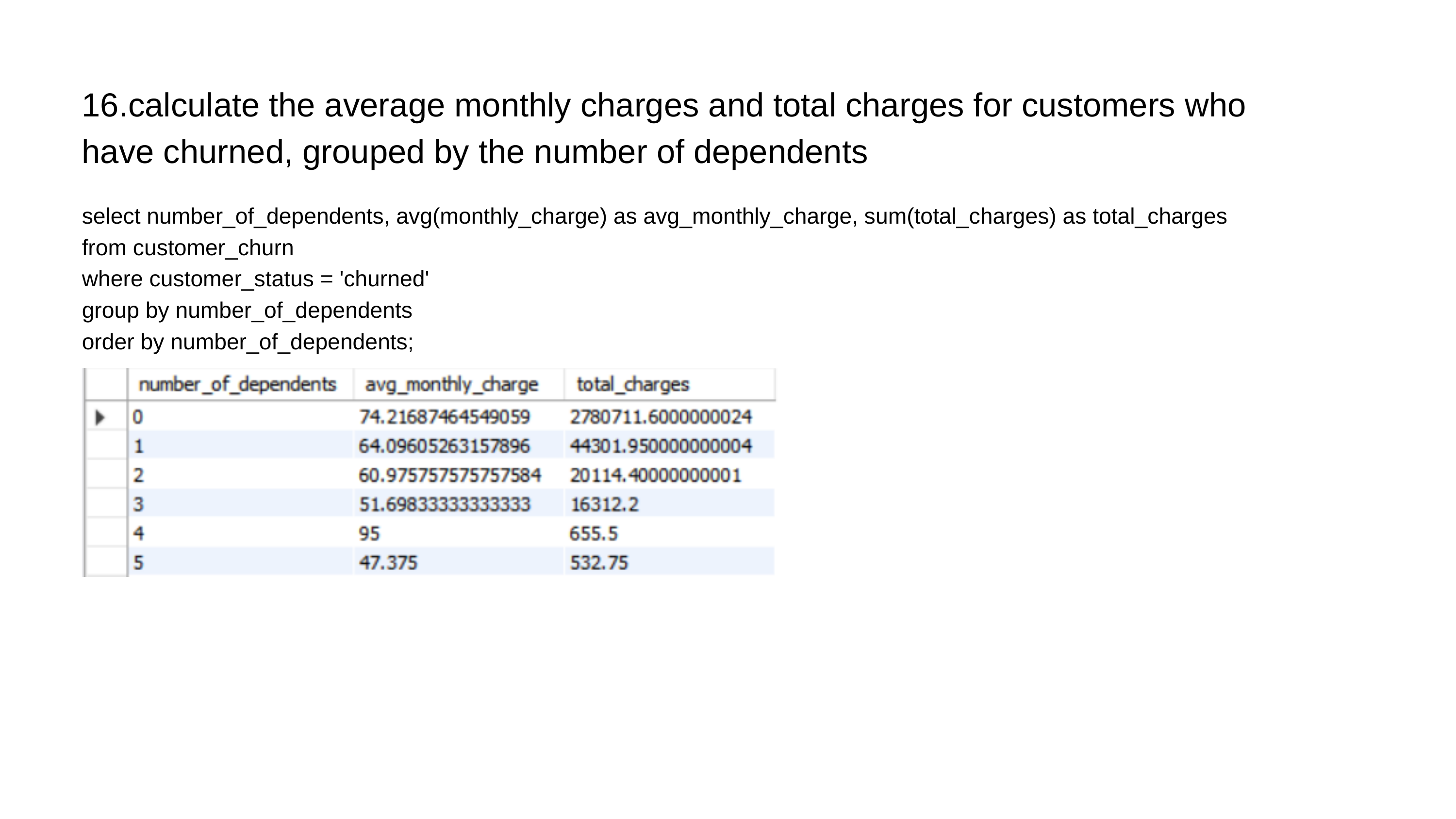

16.calculate the average monthly charges and total charges for customers who have churned, grouped by the number of dependents
select number_of_dependents, avg(monthly_charge) as avg_monthly_charge, sum(total_charges) as total_charges
from customer_churn
where customer_status = 'churned'
group by number_of_dependents
order by number_of_dependents;